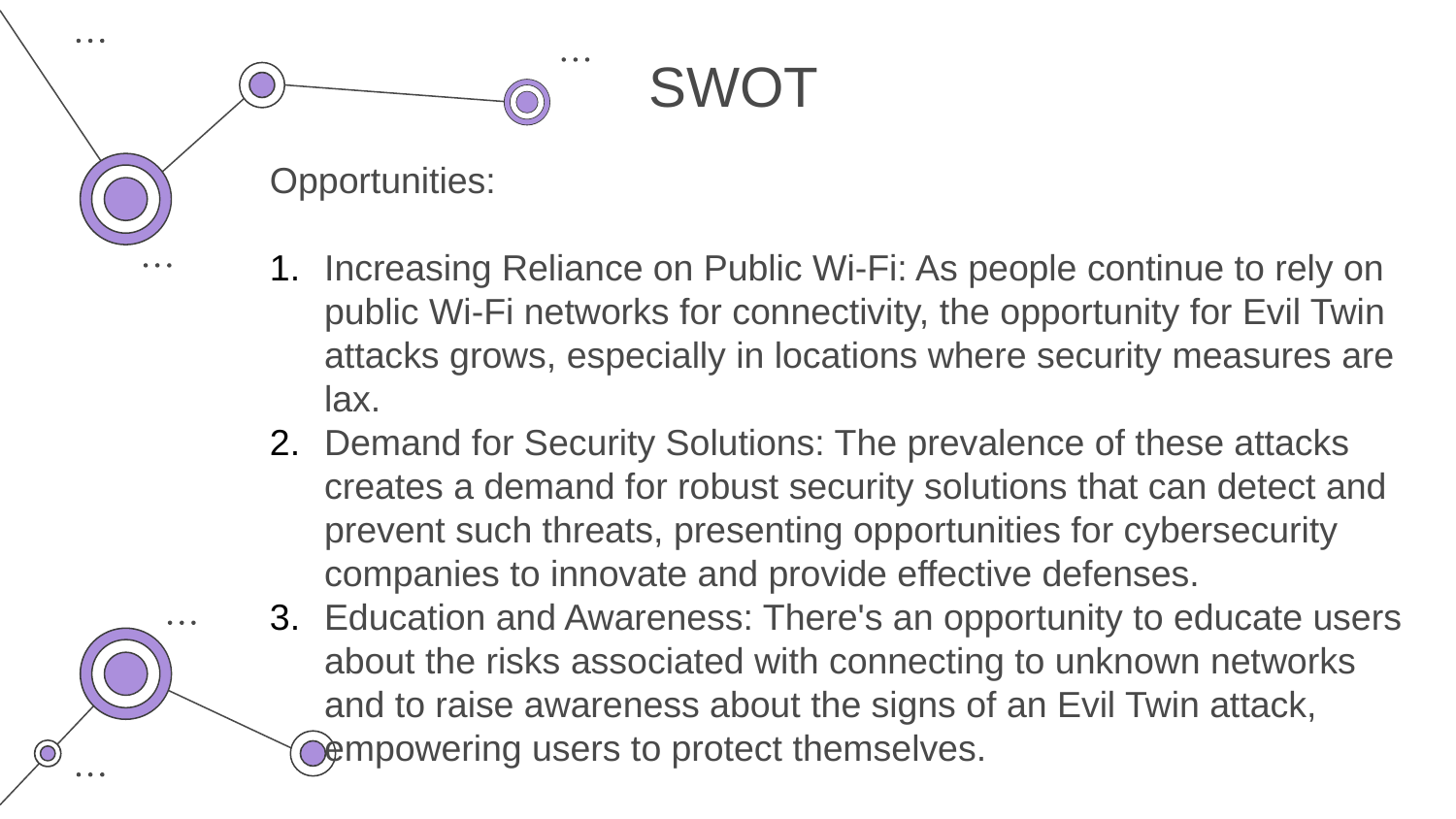

# SWOT
Opportunities:

Increasing Reliance on Public Wi-Fi: As people continue to rely on public Wi-Fi networks for connectivity, the opportunity for Evil Twin attacks grows, especially in locations where security measures are lax.
Demand for Security Solutions: The prevalence of these attacks creates a demand for robust security solutions that can detect and prevent such threats, presenting opportunities for cybersecurity companies to innovate and provide effective defenses.
Education and Awareness: There's an opportunity to educate users about the risks associated with connecting to unknown networks and to raise awareness about the signs of an Evil Twin attack, empowering users to protect themselves.